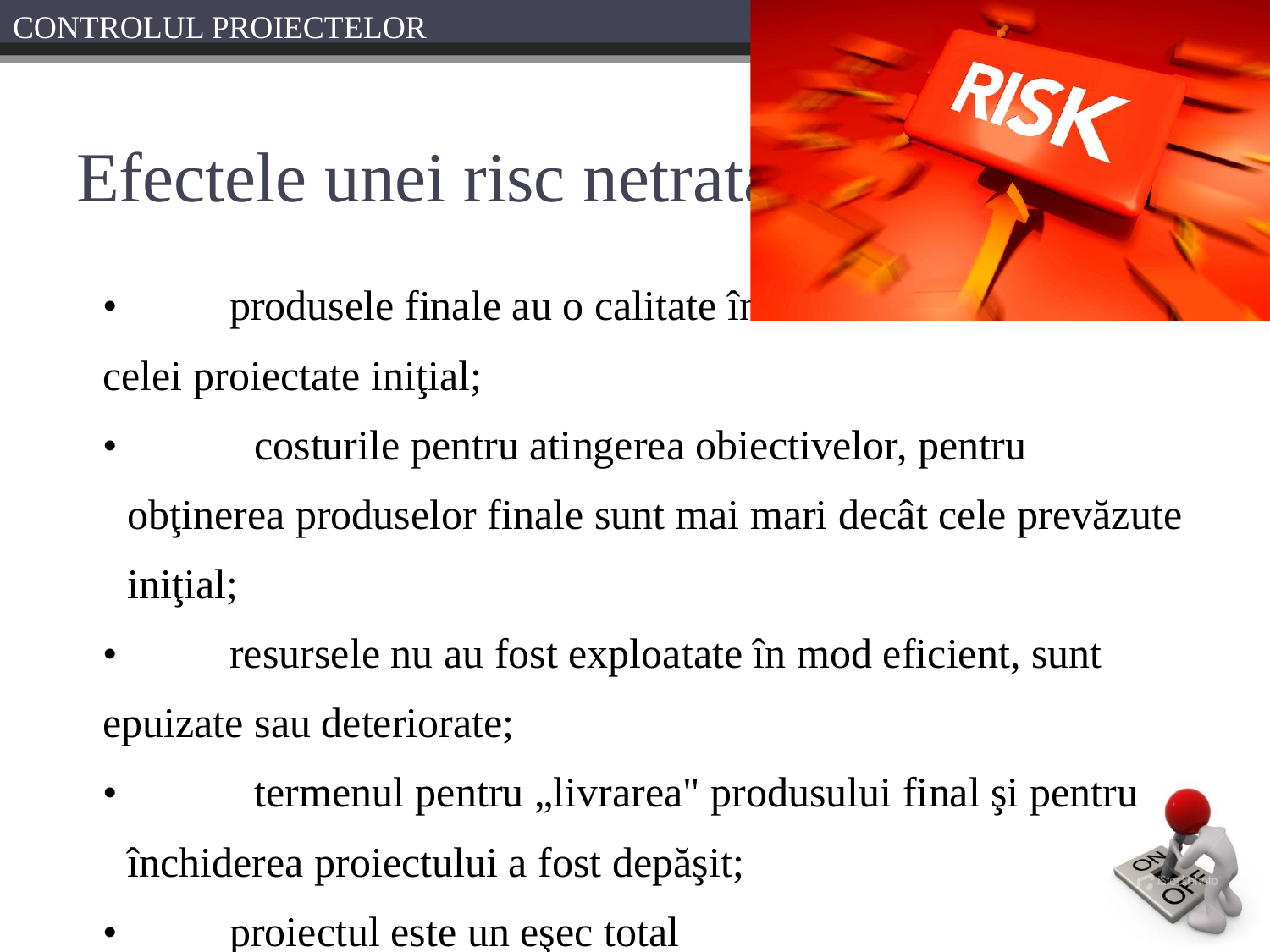

# Efectele unei risc netratat

•  	produsele finale au o calitate îndoielnică sau inferioară celei proiectate iniţial;
•  	costurile pentru atingerea obiectivelor, pentru obţinerea produselor finale sunt mai mari decât cele prevăzute iniţial;
•  	resursele nu au fost exploatate în mod eficient, sunt epuizate sau deteriorate;
•  	termenul pentru „livrarea" produsului final şi pentru închiderea proiectului a fost depăşit;
•  	proiectul este un eşec total